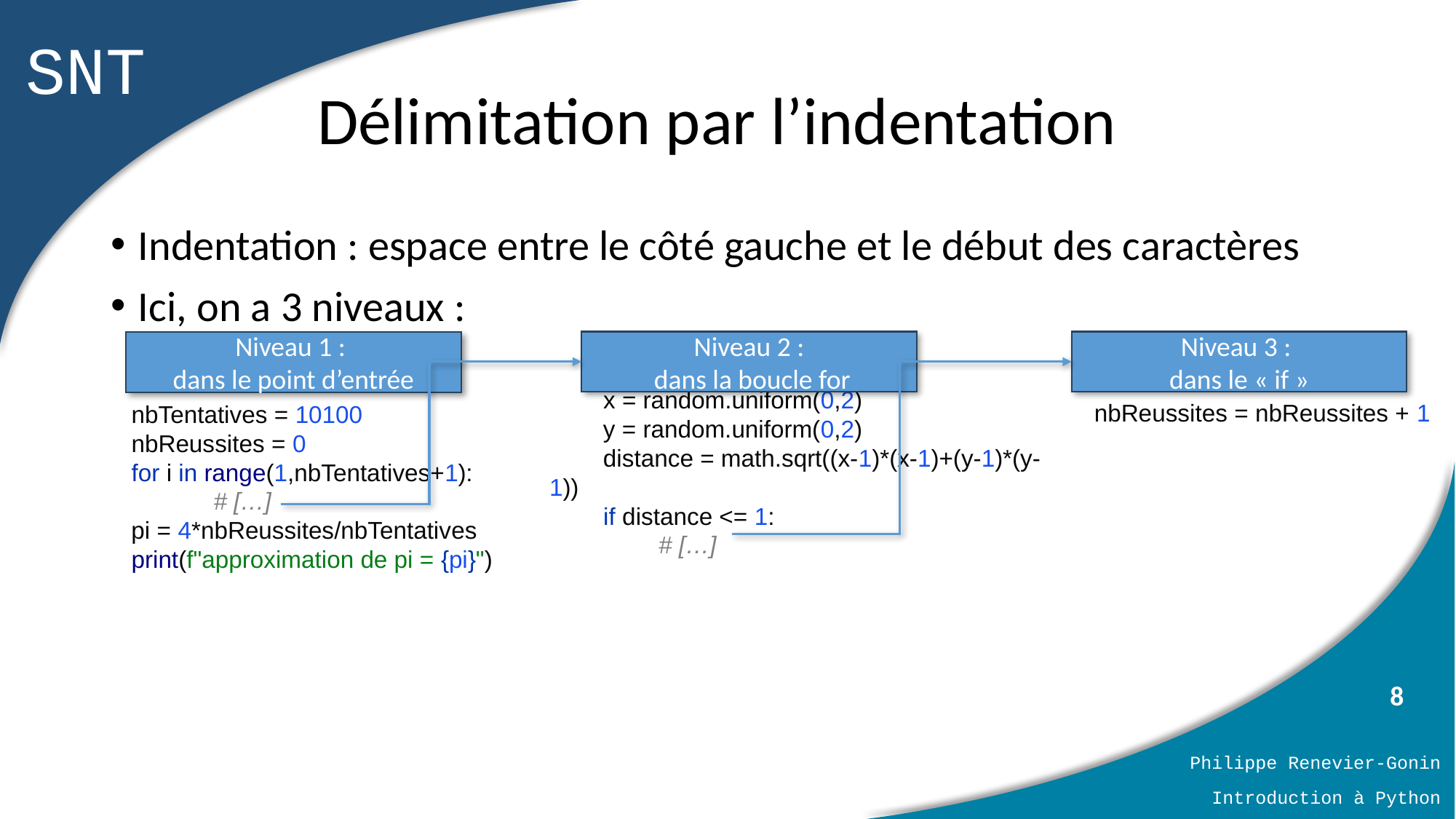

# Délimitation par l’indentation
Indentation : espace entre le côté gauche et le début des caractères
Ici, on a 3 niveaux :
Niveau 2 :
 dans la boucle for
Niveau 3 :
dans le « if »
Niveau 1 :
dans le point d’entrée
    nbTentatives = 10100
    nbReussites = 0
    for i in range(1,nbTentatives+1):
	# […]
    pi = 4*nbReussites/nbTentatives
    print(f"approximation de pi = {pi}")
        x = random.uniform(0,2)
        y = random.uniform(0,2)
        distance = math.sqrt((x-1)*(x-1)+(y-1)*(y-1))
        if distance <= 1:
	# […]

            nbReussites = nbReussites + 1